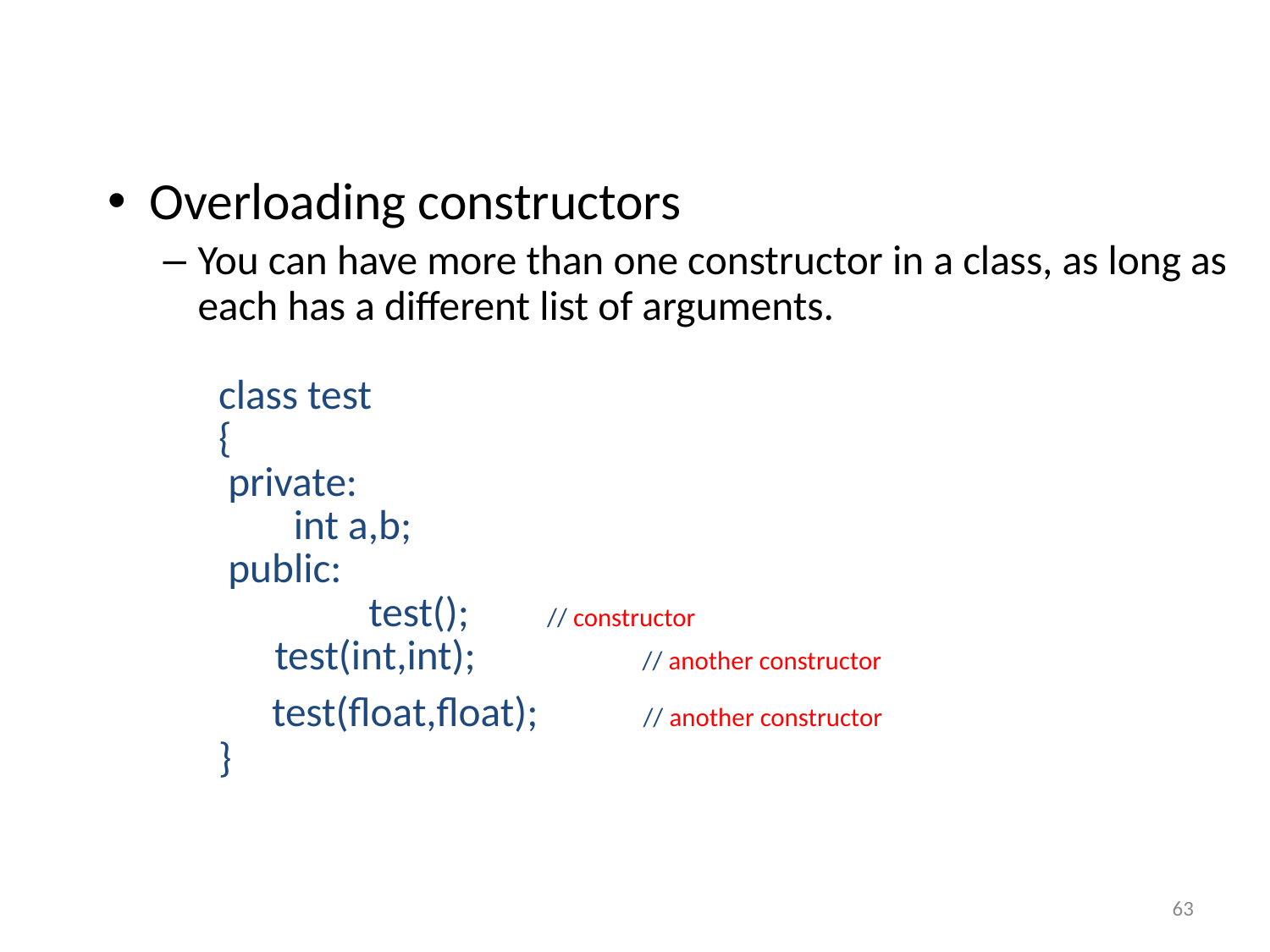

Overloading constructors
You can have more than one constructor in a class, as long as each has a different list of arguments.

class test
{
 private:
		     int a,b;
 public:
   	   test(); 			  // constructor
		   test(int,int);     	            // another constructor
		  test(float,float);           // another constructor
}
63